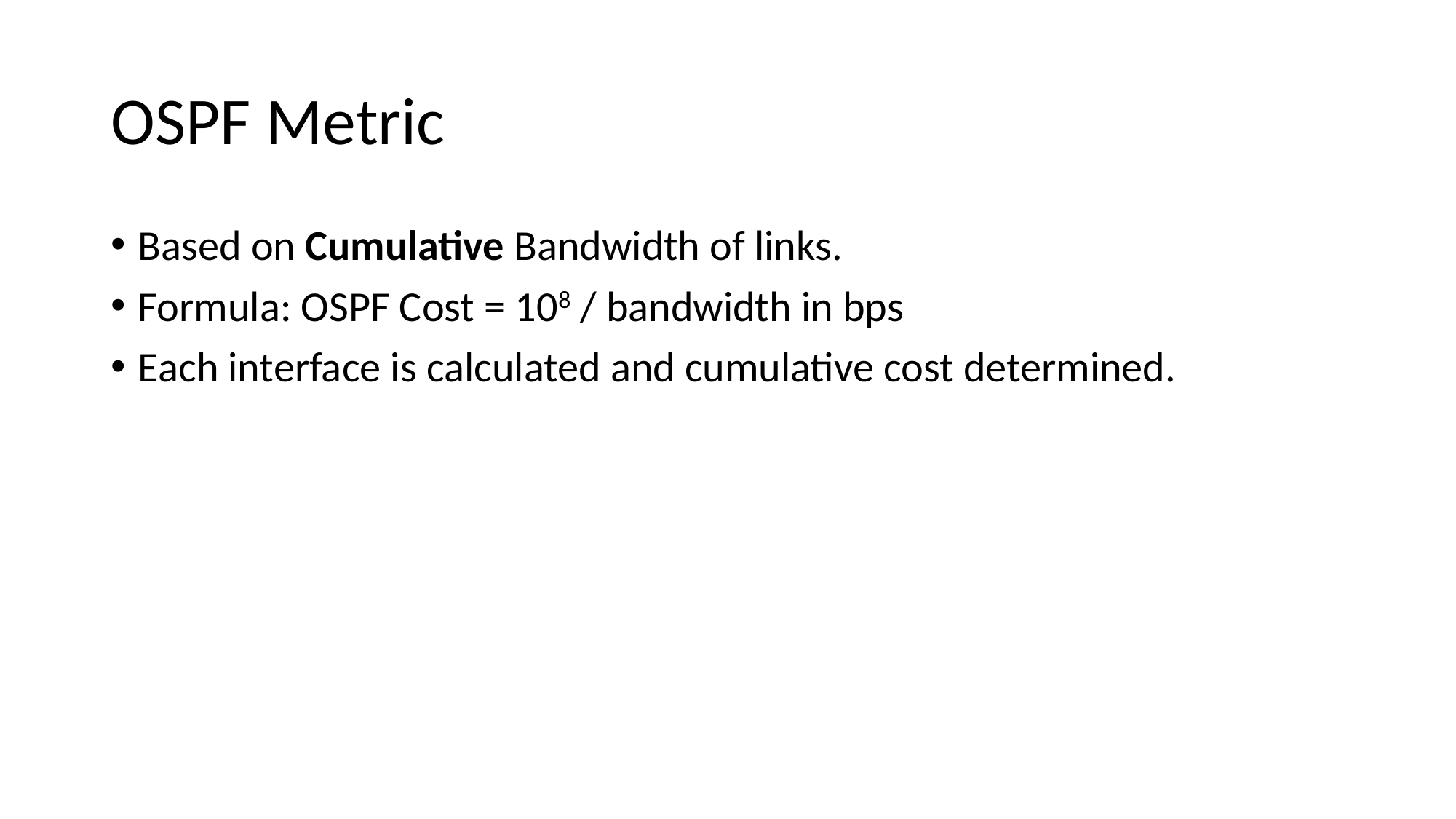

# OSPF Metric
Based on Cumulative Bandwidth of links.
Formula: OSPF Cost = 108 / bandwidth in bps
Each interface is calculated and cumulative cost determined.